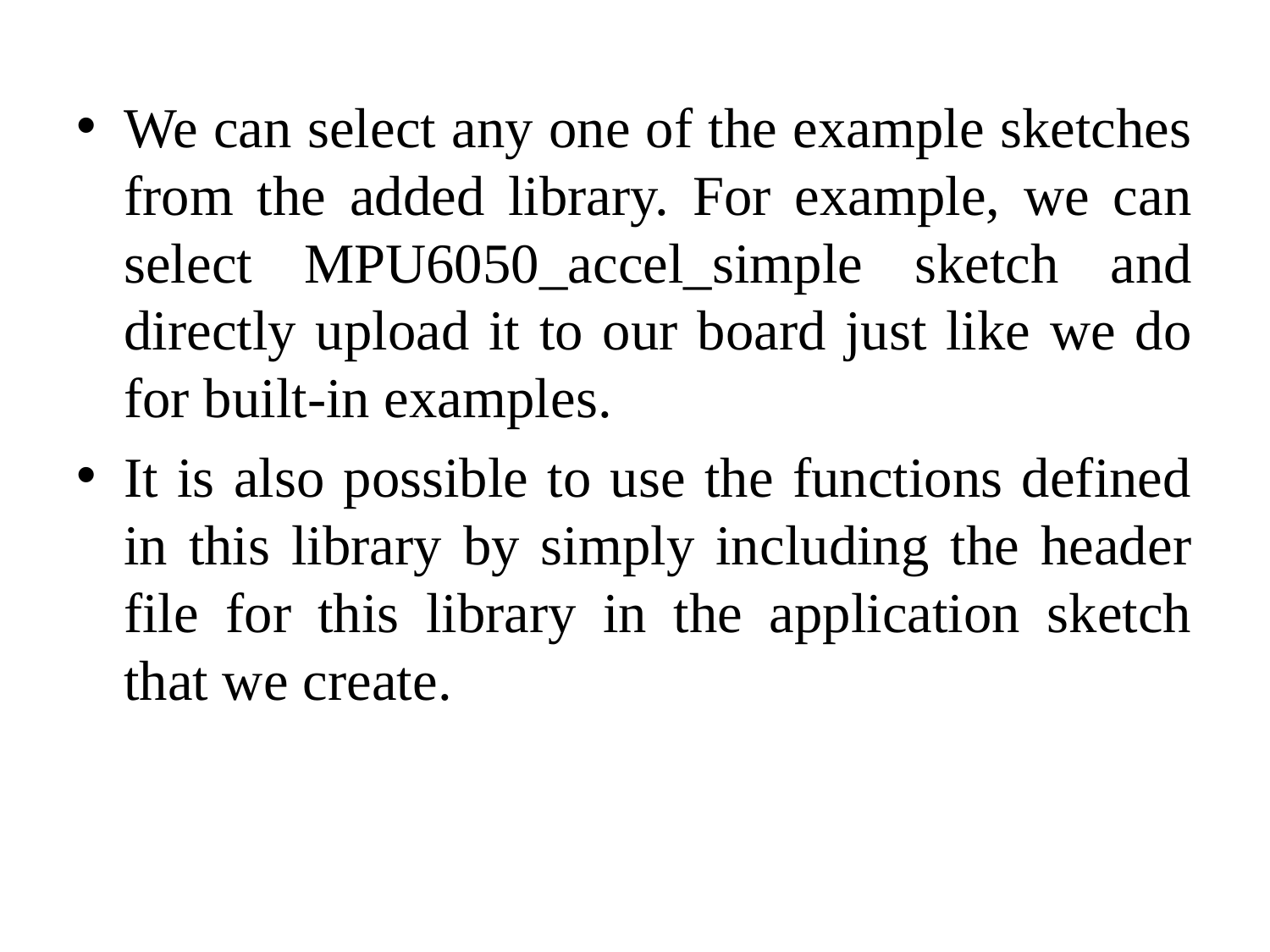

#
We can select any one of the example sketches from the added library. For example, we can select MPU6050_accel_simple sketch and directly upload it to our board just like we do for built-in examples.
It is also possible to use the functions defined in this library by simply including the header file for this library in the application sketch that we create.